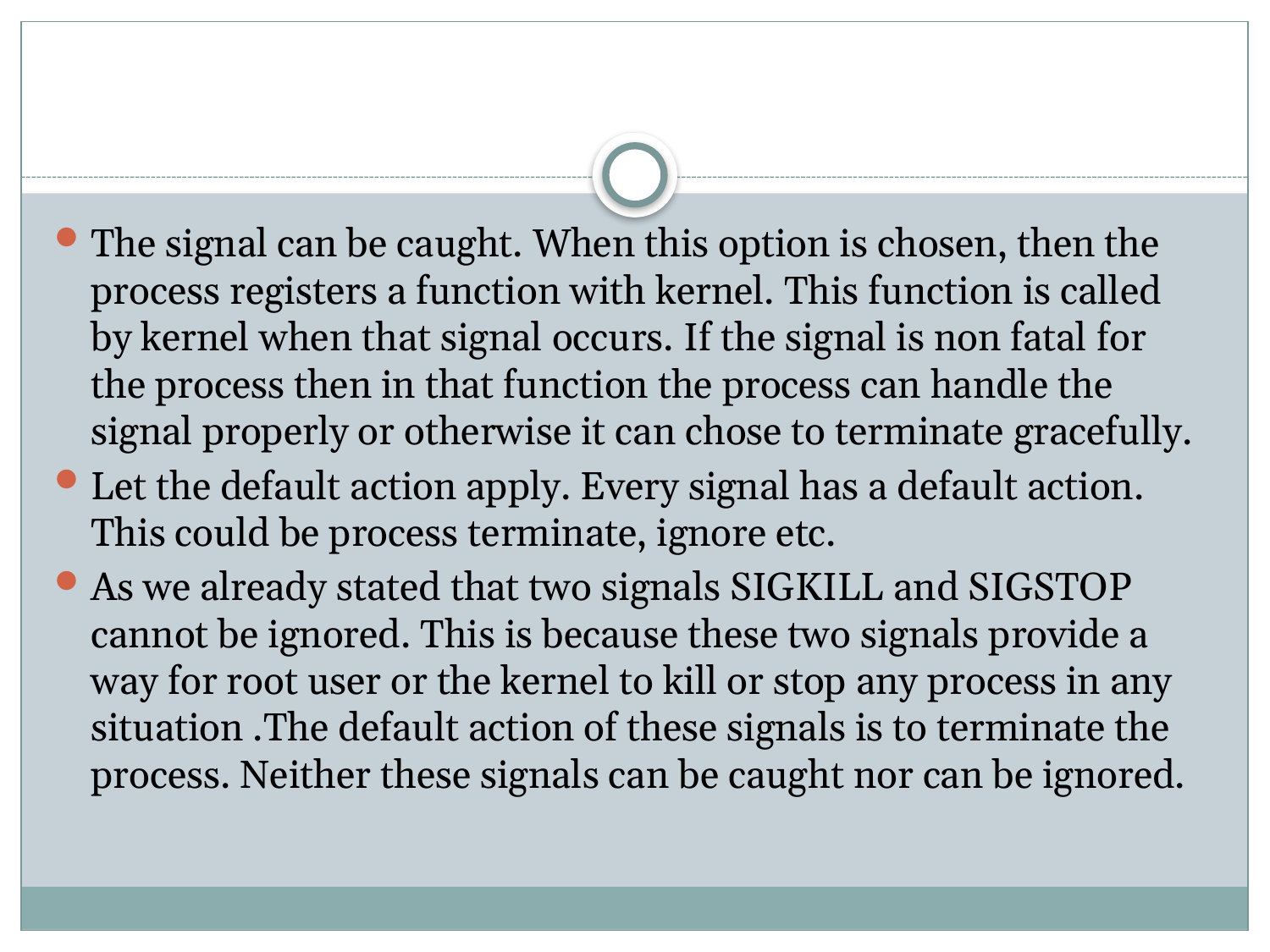

#
The signal can be caught. When this option is chosen, then the process registers a function with kernel. This function is called by kernel when that signal occurs. If the signal is non fatal for the process then in that function the process can handle the signal properly or otherwise it can chose to terminate gracefully.
Let the default action apply. Every signal has a default action. This could be process terminate, ignore etc.
As we already stated that two signals SIGKILL and SIGSTOP cannot be ignored. This is because these two signals provide a way for root user or the kernel to kill or stop any process in any situation .The default action of these signals is to terminate the process. Neither these signals can be caught nor can be ignored.